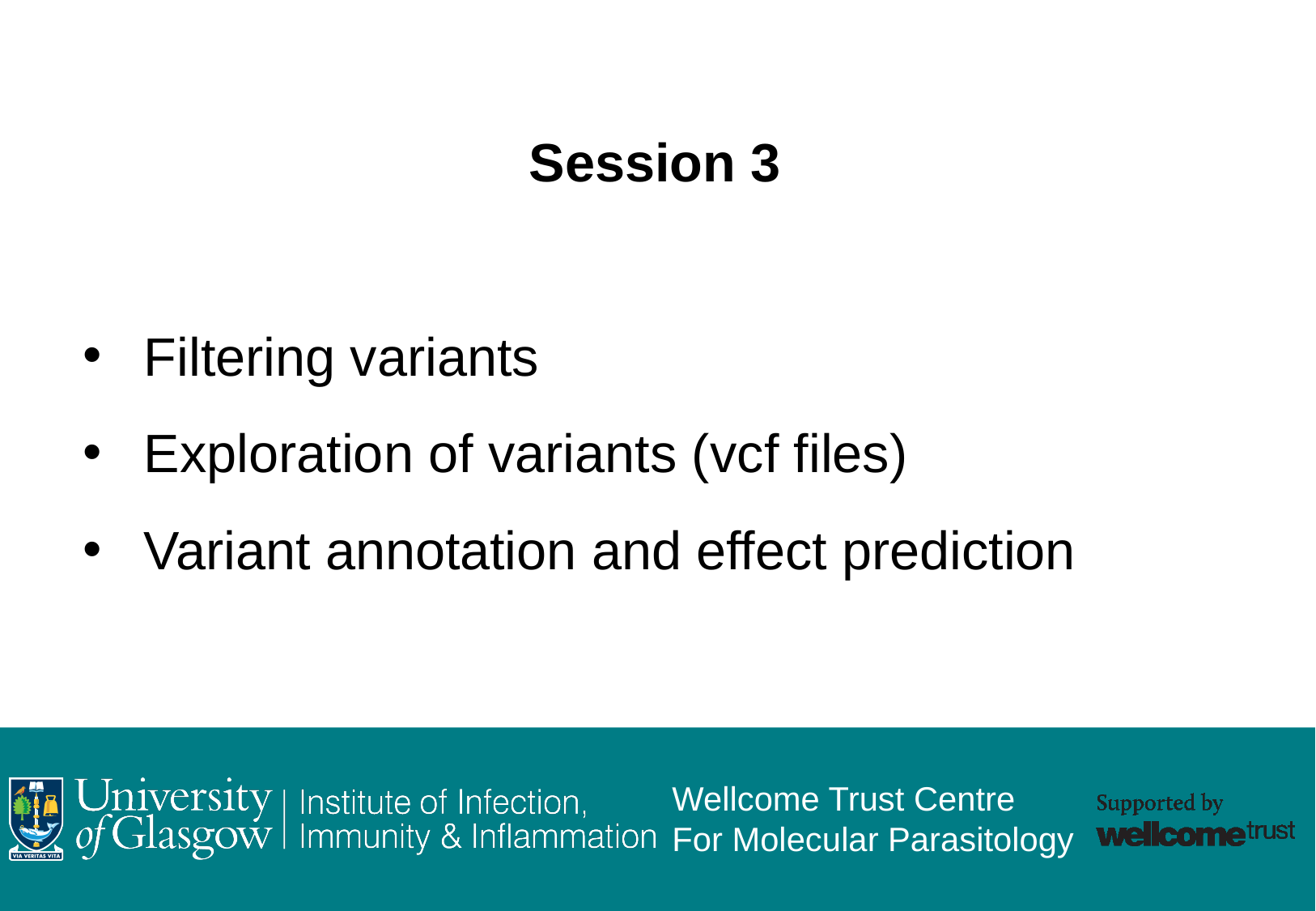

Session 3

Filtering variants
Exploration of variants (vcf files)
Variant annotation and effect prediction